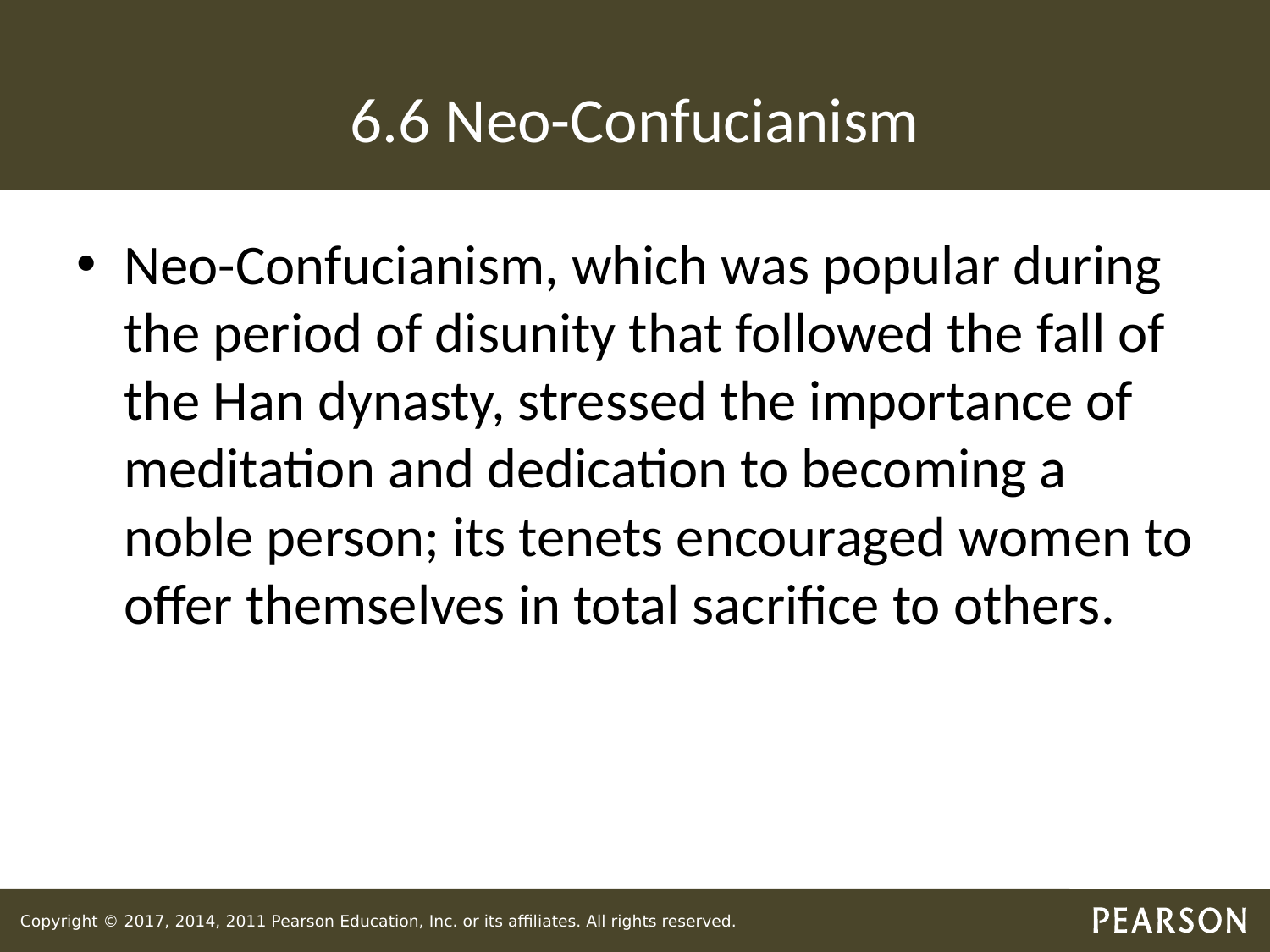

# 6.6 Neo-Confucianism
Neo-Confucianism, which was popular during the period of disunity that followed the fall of the Han dynasty, stressed the importance of meditation and dedication to becoming a noble person; its tenets encouraged women to offer themselves in total sacrifice to others.